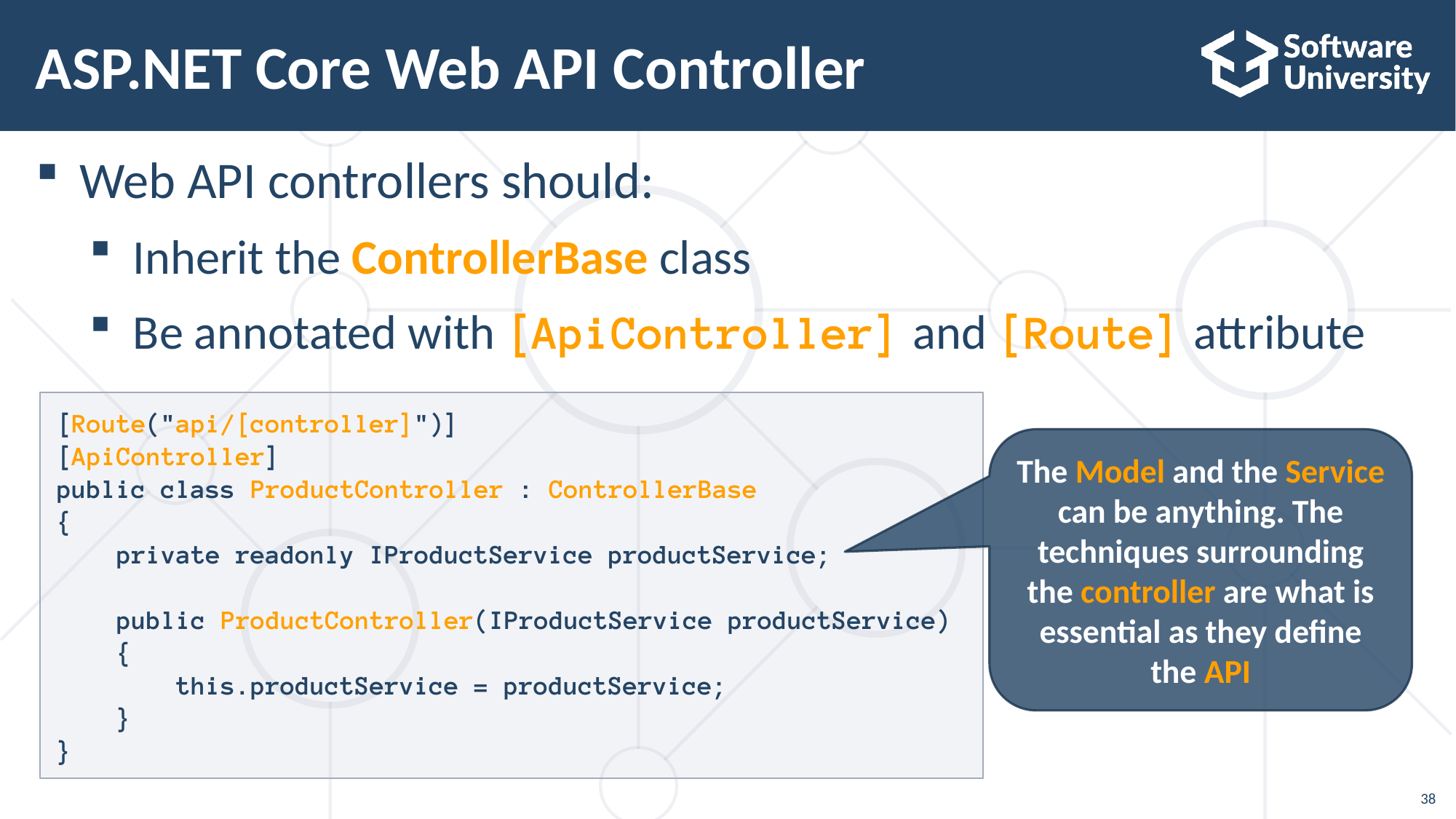

# ASP.NET Core Web API Controller
Web API controllers should:
Inherit the ControllerBase class
Be annotated with [ApiController] and [Route] attribute
[Route("api/[controller]")]
[ApiController]
public class ProductController : ControllerBase
{
    private readonly IProductService productService;

    public ProductController(IProductService productService)
    {
        this.productService = productService;
    }
}
The Model and the Service can be anything. The techniques surrounding the controller are what is essential as they define the API
38